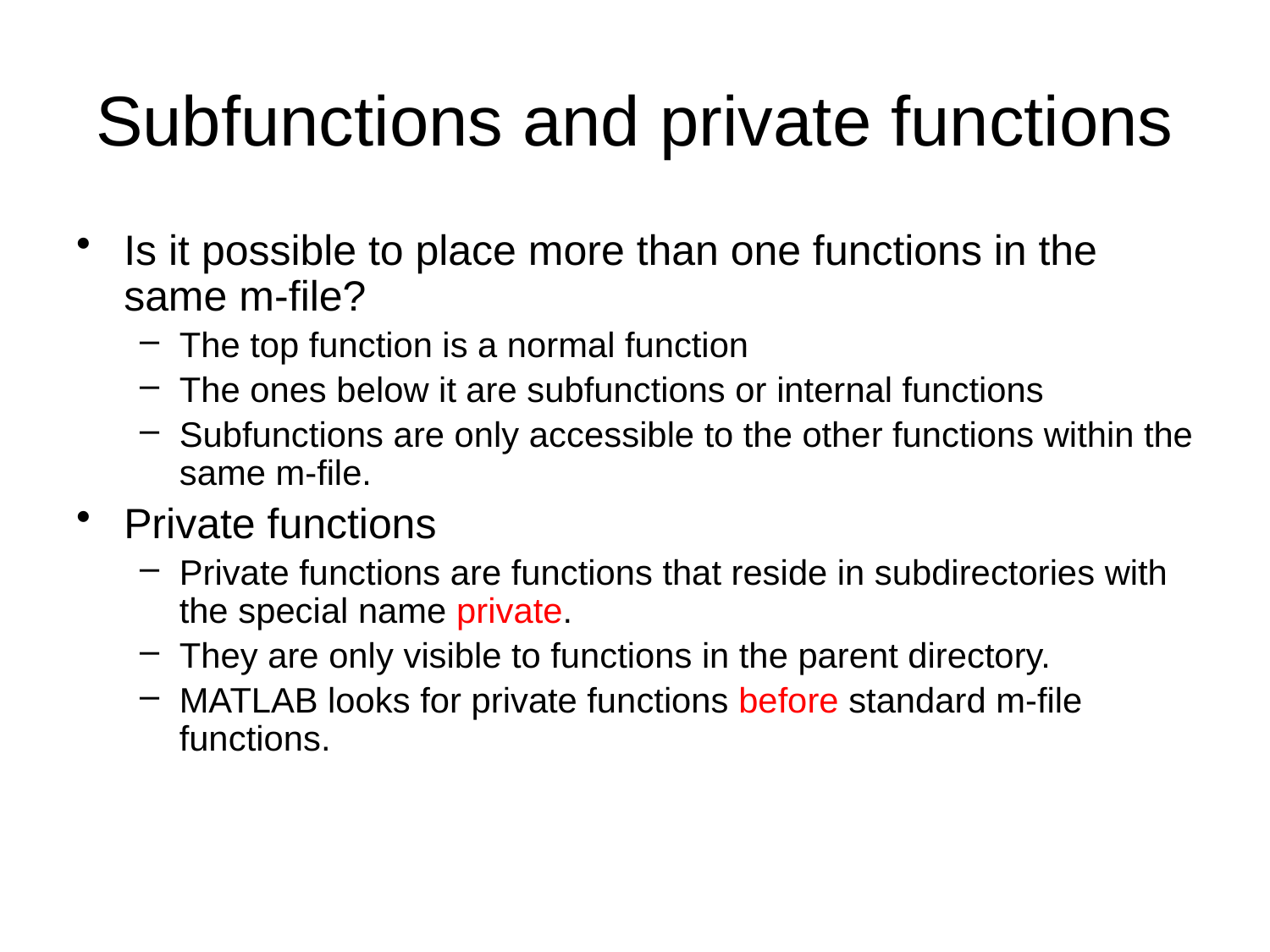

# Subfunctions and private functions
Is it possible to place more than one functions in the same m-file?
The top function is a normal function
The ones below it are subfunctions or internal functions
Subfunctions are only accessible to the other functions within the same m-file.
Private functions
Private functions are functions that reside in subdirectories with the special name private.
They are only visible to functions in the parent directory.
MATLAB looks for private functions before standard m-file functions.